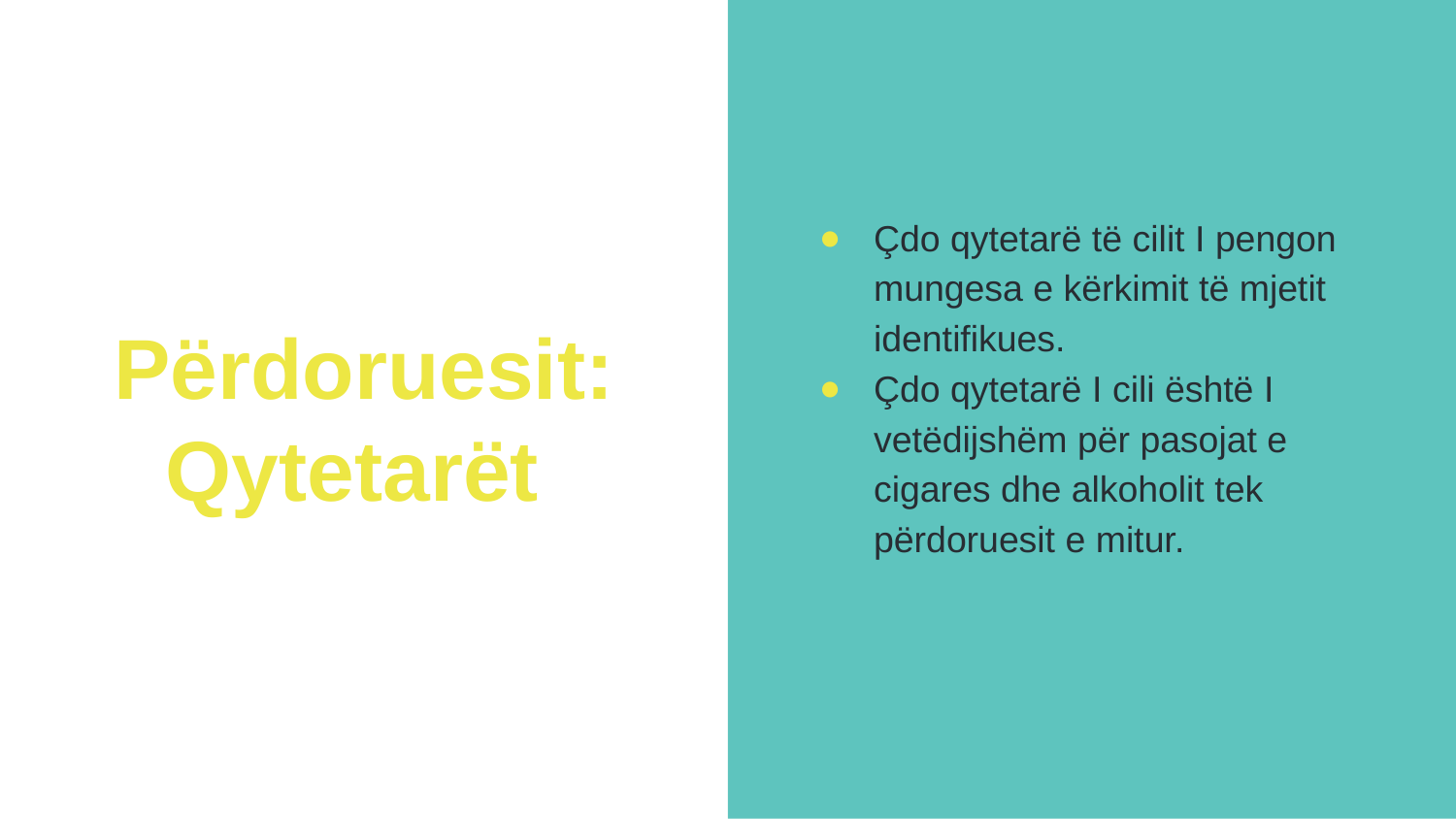

Çdo qytetarë të cilit I pengon mungesa e kërkimit të mjetit identifikues.
Çdo qytetarë I cili është I vetëdijshëm për pasojat e cigares dhe alkoholit tek përdoruesit e mitur.

# Përdoruesit: Qytetarët